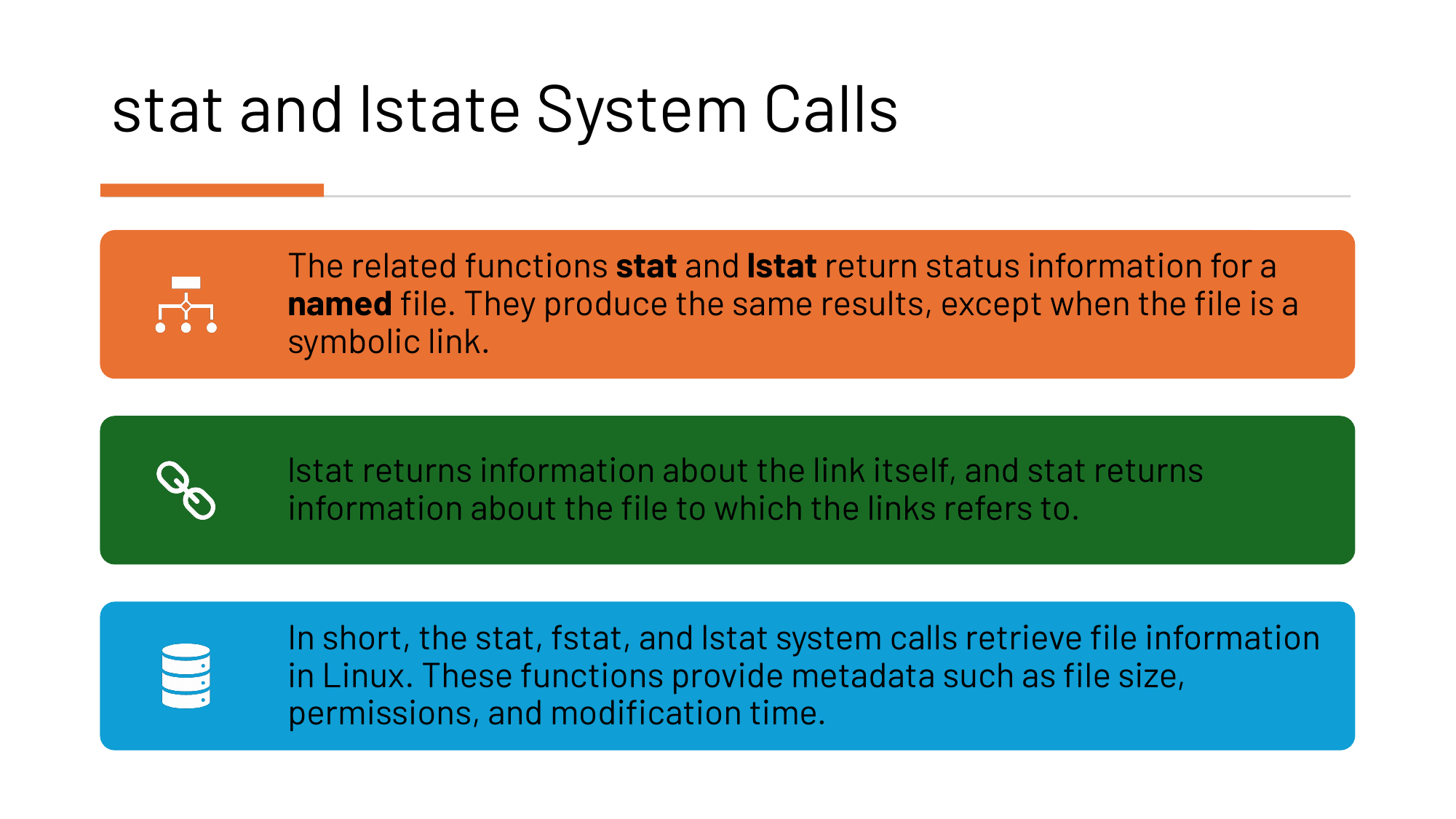

# stat and lstate System Calls

The related functions stat and lstat return status information for a named file. They produce the same results, except when the file is a symbolic link.
lstat returns information about the link itself, and stat returns information about the file to which the links refers to.
In short, the stat, fstat, and lstat system calls retrieve file information in Linux. These functions provide metadata such as file size, permissions, and modification time.